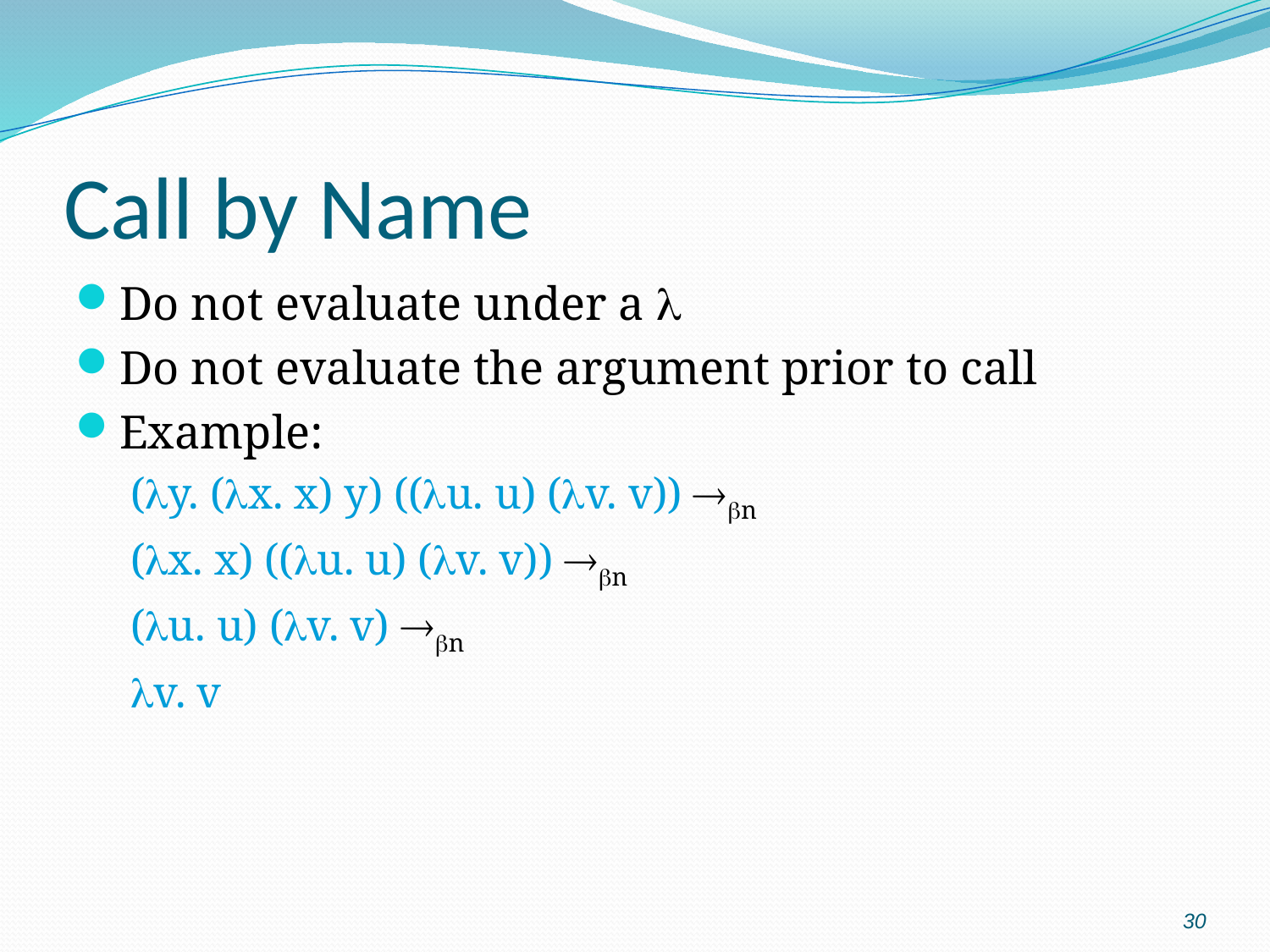

# Call by Name
Do not evaluate under a λ
Do not evaluate the argument prior to call
Example:
(λy. (λx. x) y) ((λu. u) (λv. v)) →βn
(λx. x) ((λu. u) (λv. v)) →βn
(λu. u) (λv. v) →βn
λv. v
30